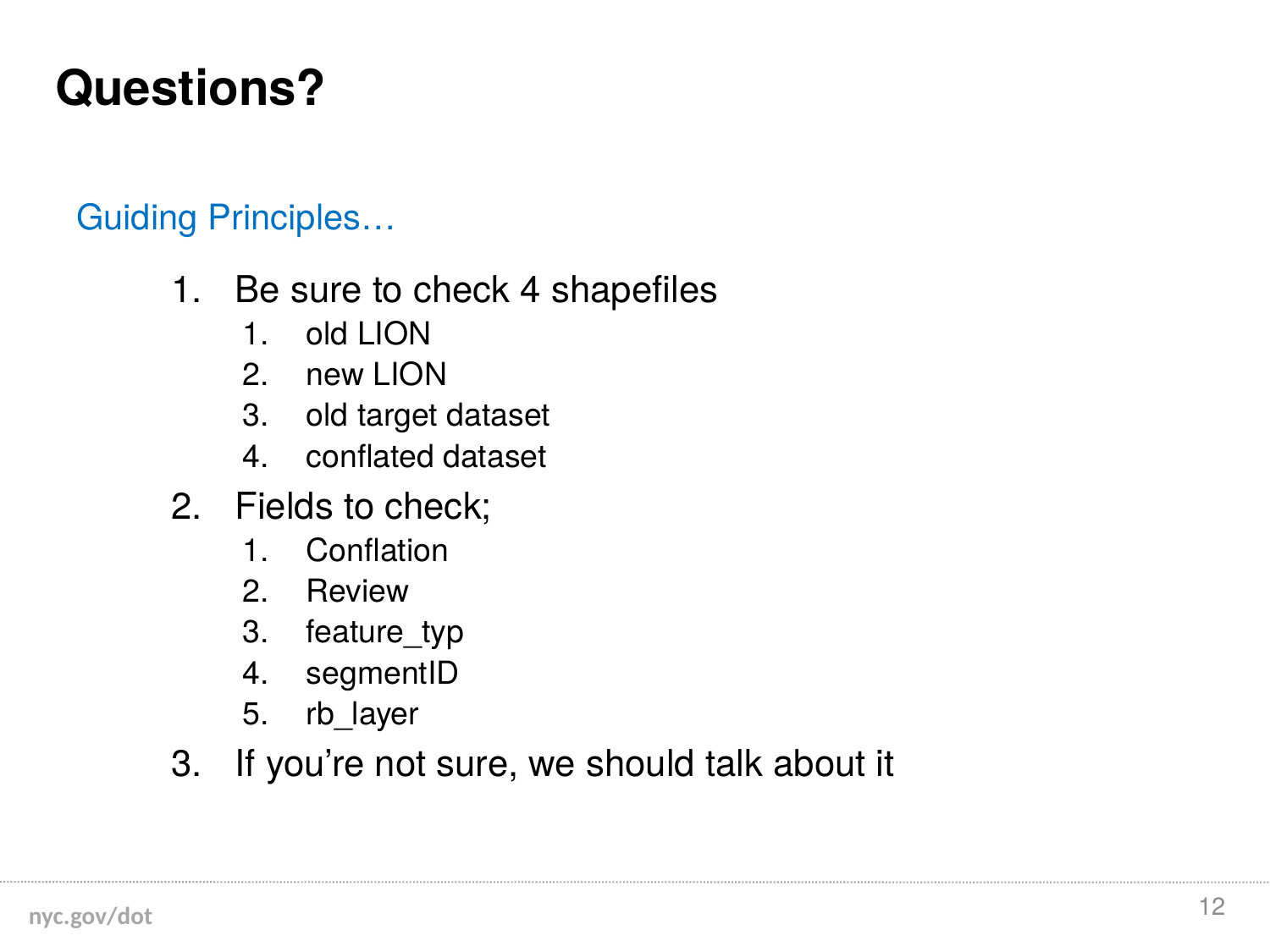

# Questions?
Guiding Principles…
Be sure to check 4 shapefiles
old LION
new LION
old target dataset
conflated dataset
Fields to check;
Conflation
Review
feature_typ
segmentID
rb_layer
If you’re not sure, we should talk about it
12